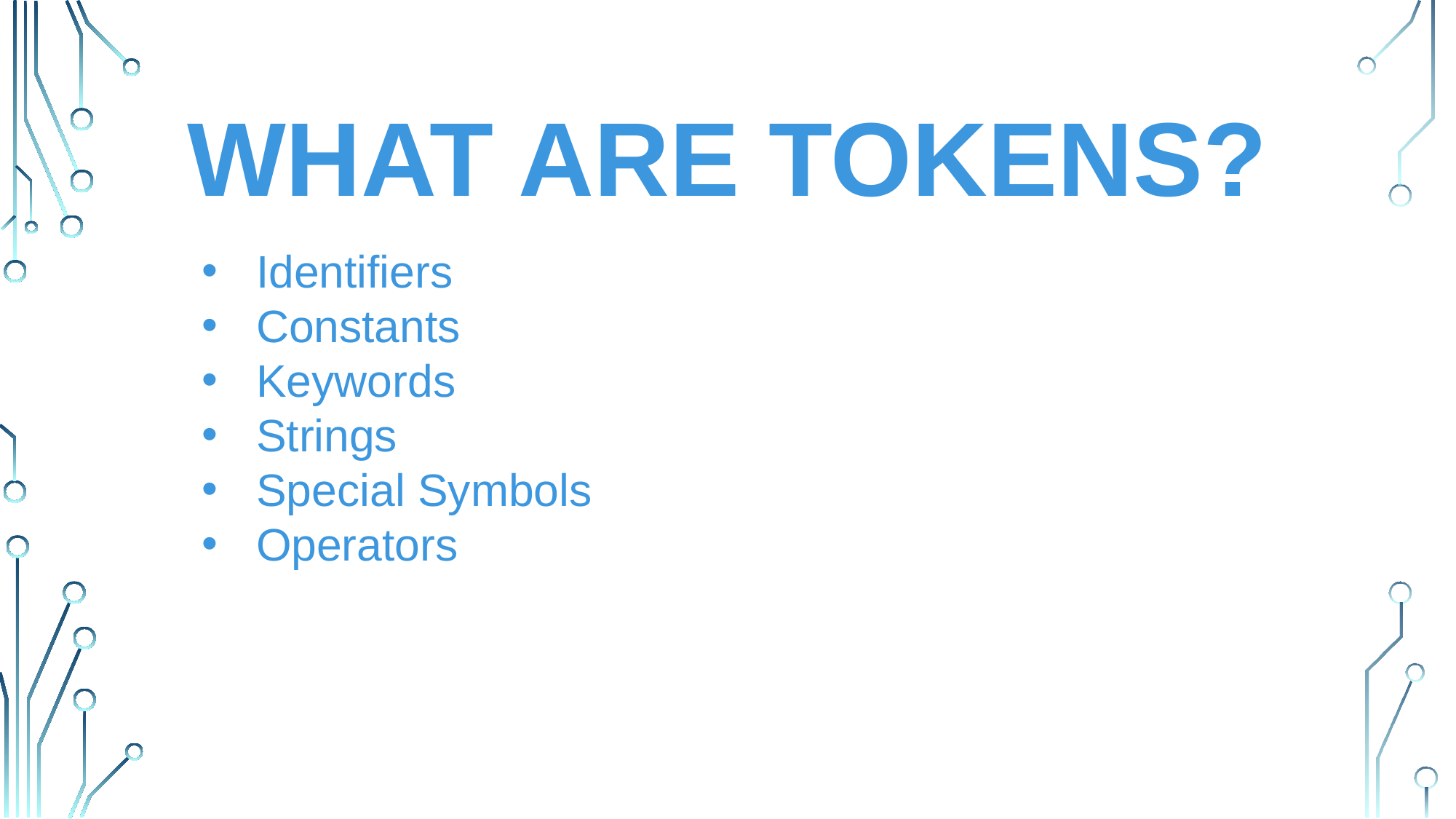

# What are TOKENS?
Identifiers
Constants
Keywords
Strings
Special Symbols
Operators